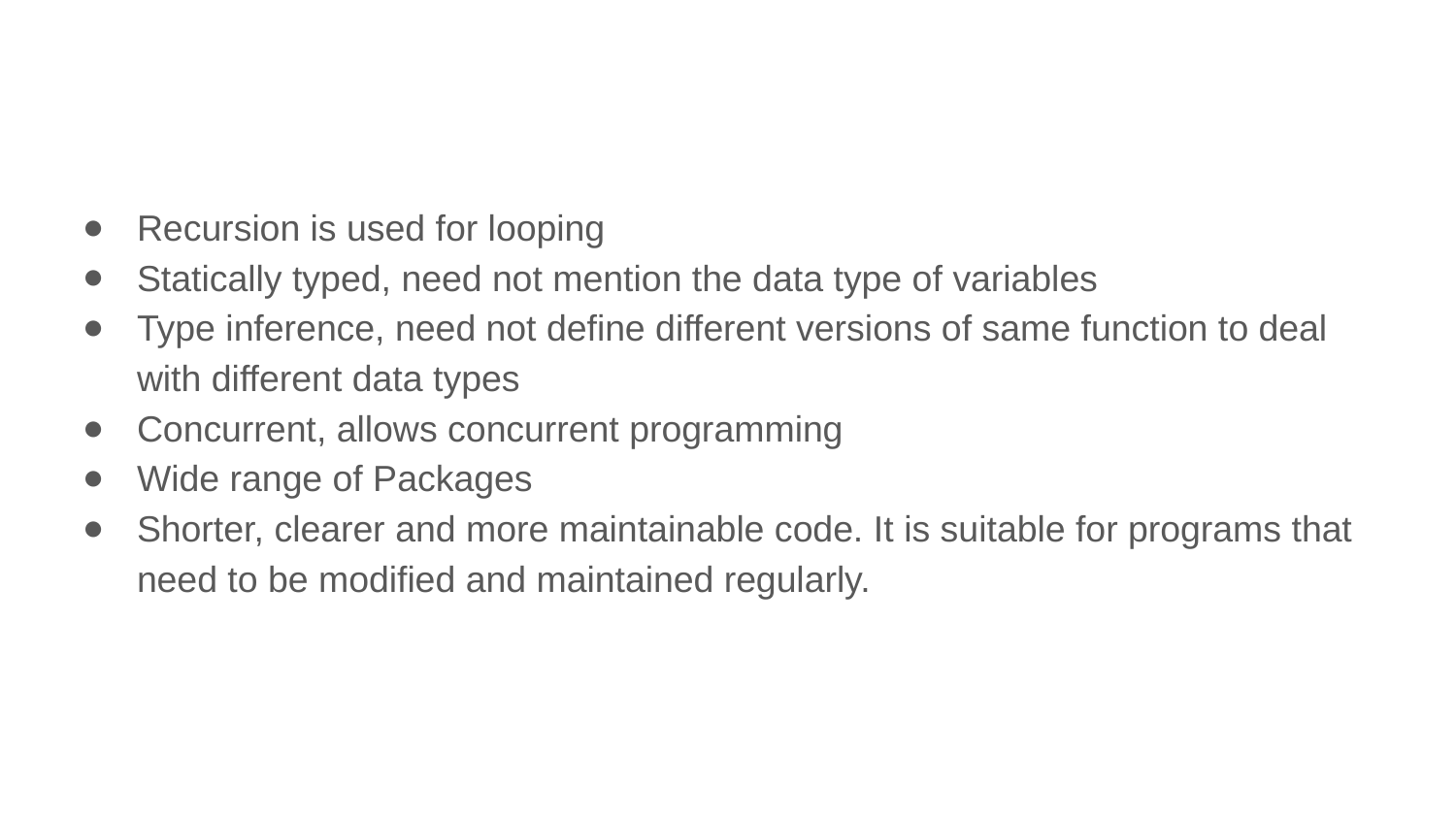

#
Recursion is used for looping
Statically typed, need not mention the data type of variables
Type inference, need not define different versions of same function to deal with different data types
Concurrent, allows concurrent programming
Wide range of Packages
Shorter, clearer and more maintainable code. It is suitable for programs that need to be modified and maintained regularly.